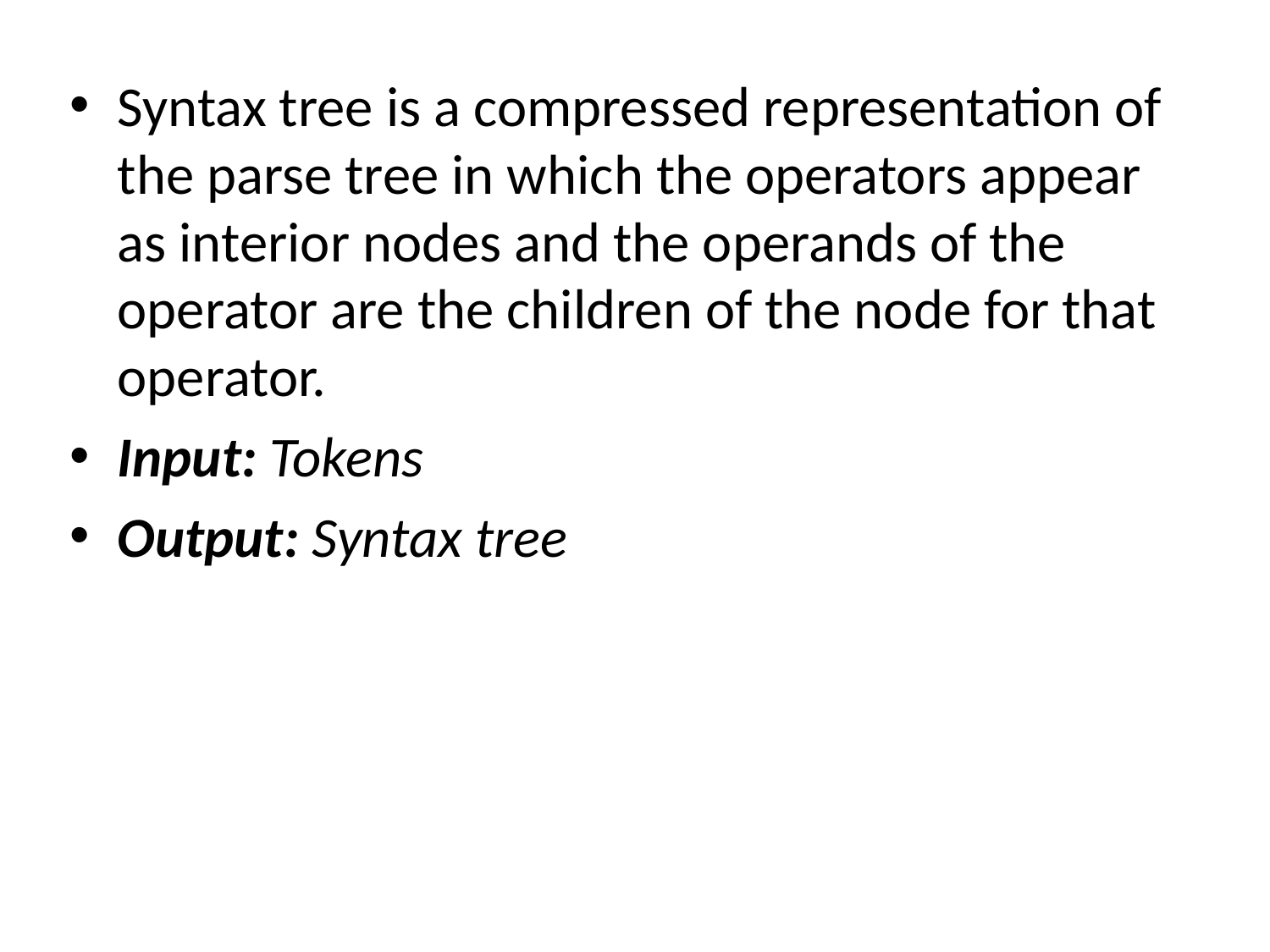

Syntax tree is a compressed representation of the parse tree in which the operators appear as interior nodes and the operands of the operator are the children of the node for that operator.
Input: Tokens
Output: Syntax tree